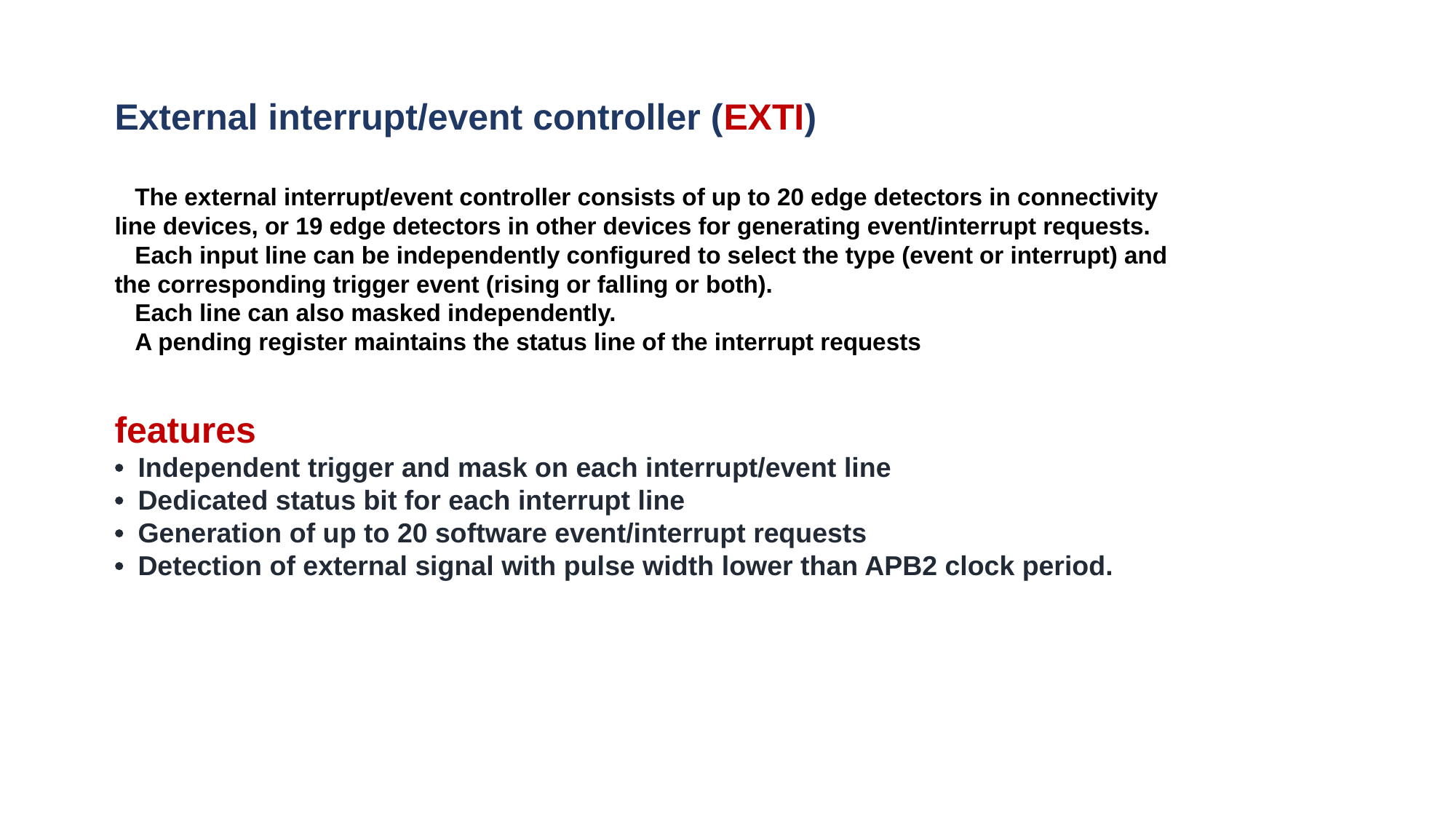

External interrupt/event controller (EXTI)

   The external interrupt/event controller consists of up to 20 edge detectors in connectivity
line devices, or 19 edge detectors in other devices for generating event/interrupt requests.
   Each input line can be independently configured to select the type (event or interrupt) and
the corresponding trigger event (rising or falling or both).
   Each line can also masked independently.
   A pending register maintains the status line of the interrupt requests

features
• Independent trigger and mask on each interrupt/event line
• Dedicated status bit for each interrupt line
• Generation of up to 20 software event/interrupt requests
• Detection of external signal with pulse width lower than APB2 clock period.